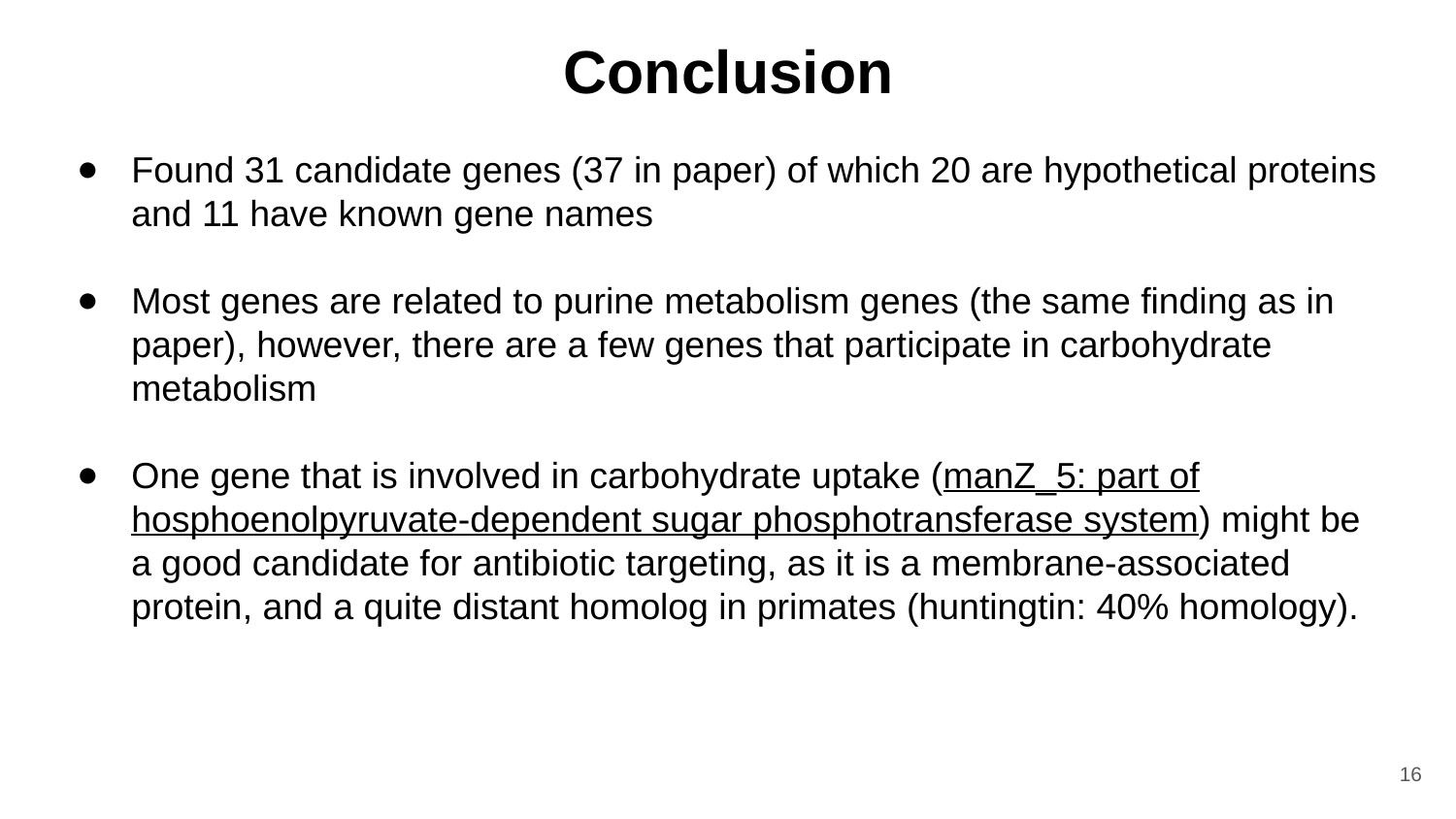

Conclusion
Found 31 candidate genes (37 in paper) of which 20 are hypothetical proteins and 11 have known gene names

Most genes are related to purine metabolism genes (the same finding as in paper), however, there are a few genes that participate in carbohydrate metabolism

One gene that is involved in carbohydrate uptake (manZ_5: part of hosphoenolpyruvate-dependent sugar phosphotransferase system) might be a good candidate for antibiotic targeting, as it is a membrane-associated protein, and a quite distant homolog in primates (huntingtin: 40% homology).
16